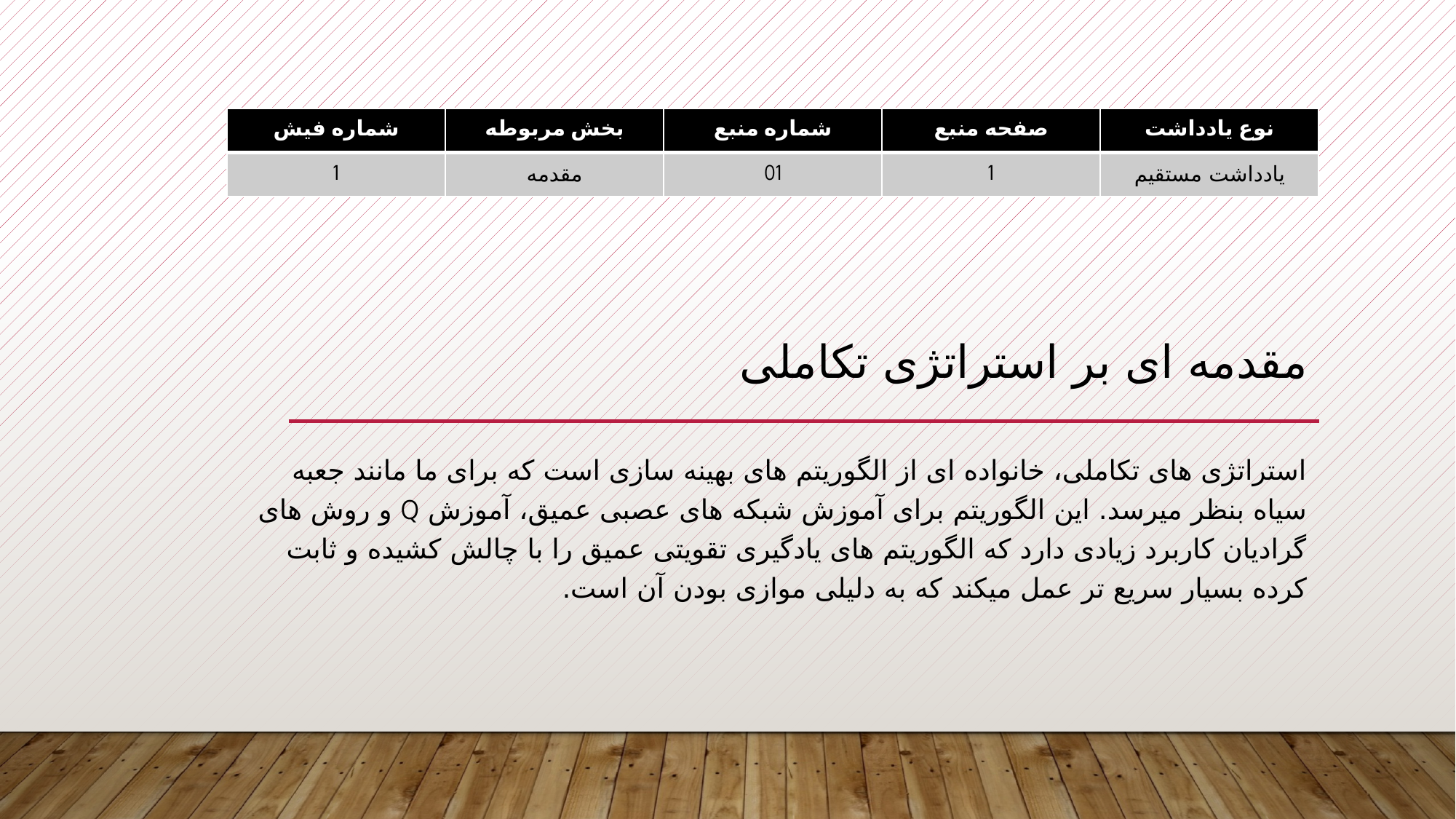

| شماره فیش | بخش مربوطه | شماره منبع | صفحه منبع | نوع یادداشت |
| --- | --- | --- | --- | --- |
| 1 | مقدمه | 01 | 1 | یادداشت مستقیم |
# مقدمه ای بر استراتژی تکاملی
استراتژی های تکاملی، خانواده ای از الگوریتم های بهینه سازی است که برای ما مانند جعبه سیاه بنظر میرسد. این الگوریتم برای آموزش شبکه های عصبی عمیق، آموزش Q و روش های گرادیان کاربرد زیادی دارد که الگوریتم های یادگیری تقویتی عمیق را با چالش کشیده و ثابت کرده بسیار سریع تر عمل میکند که به دلیلی موازی بودن آن است.